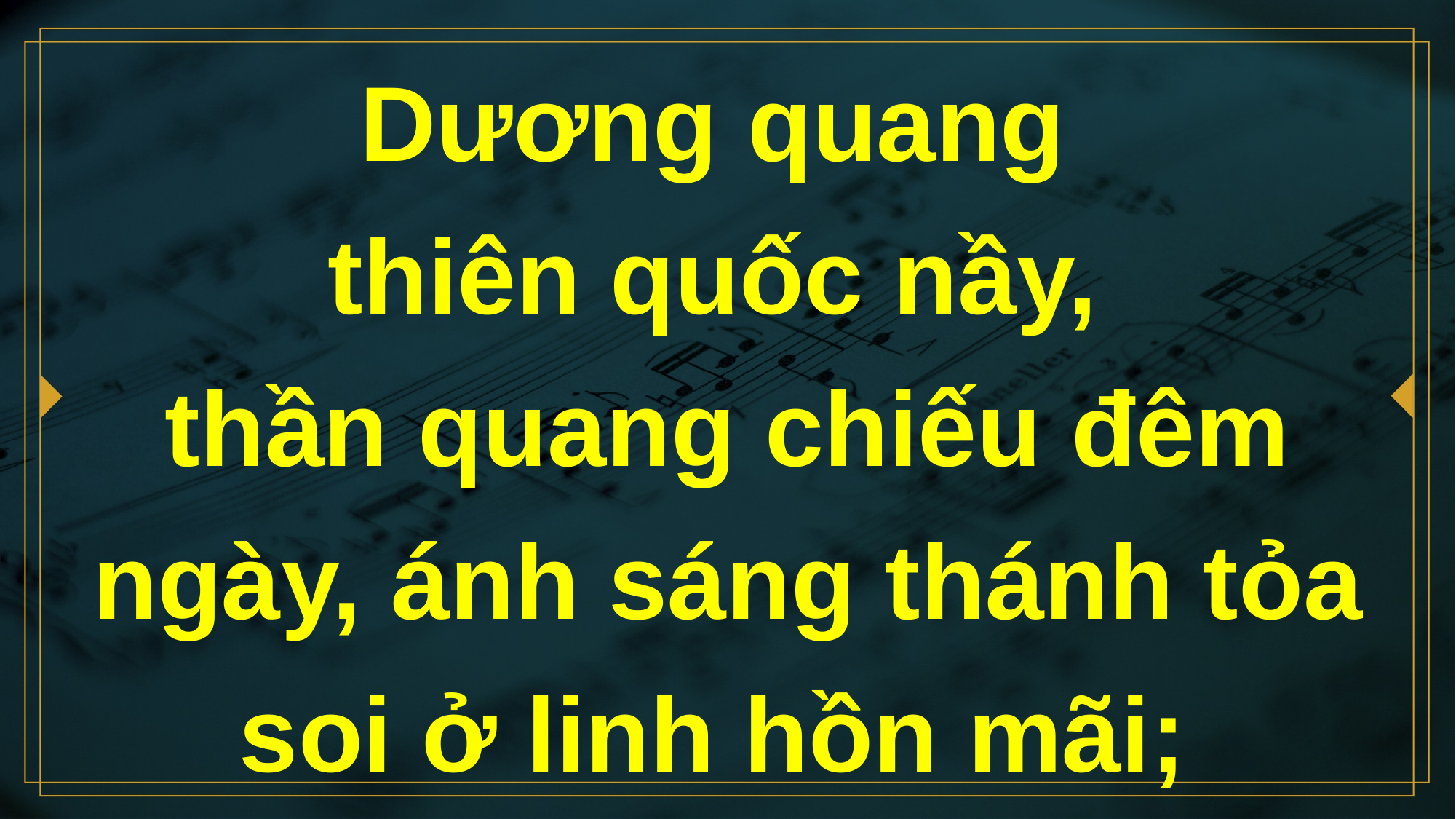

# Dương quang thiên quốc nầy, thần quang chiếu đêm ngày, ánh sáng thánh tỏa soi ở linh hồn mãi;